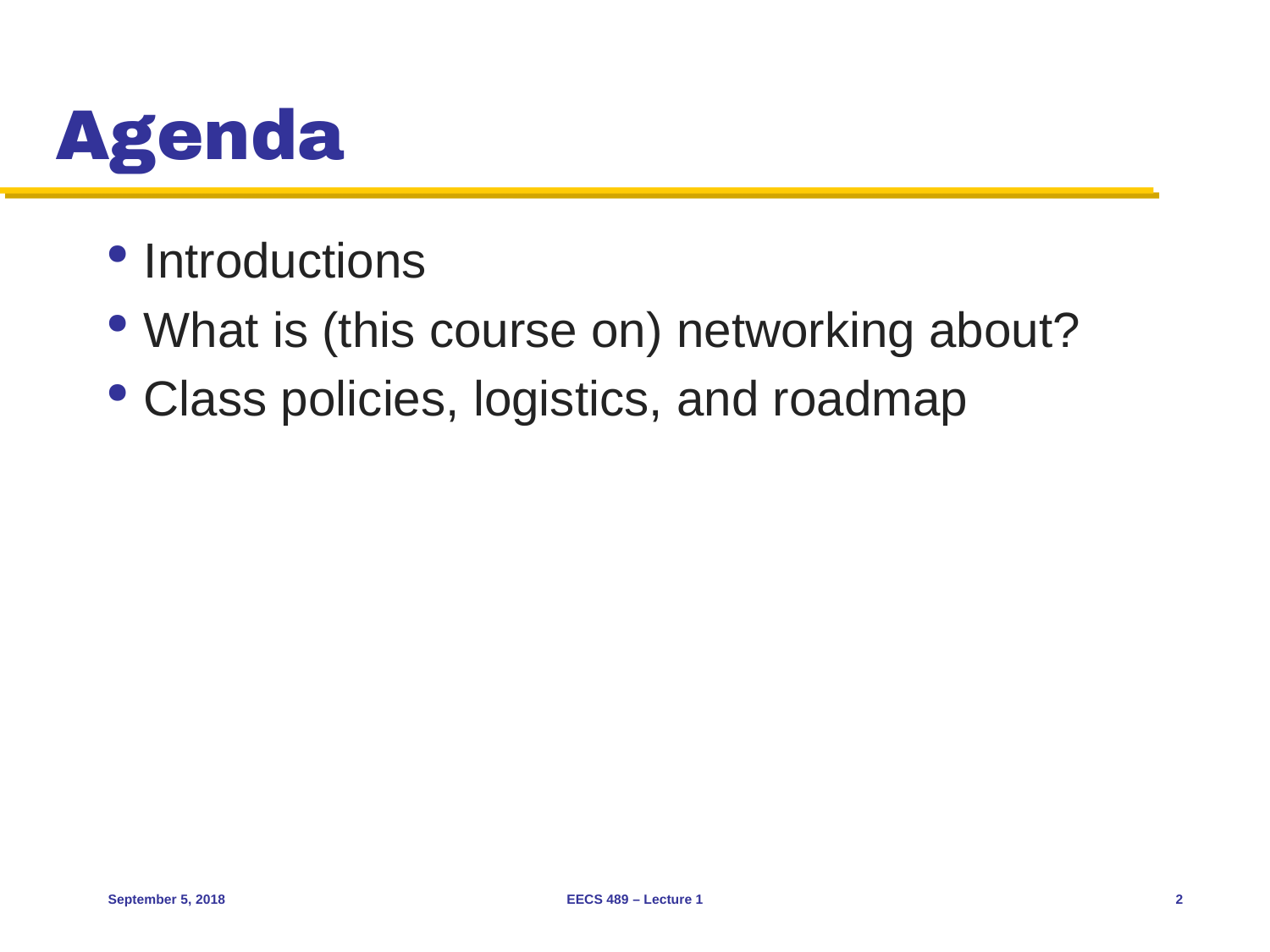

# Agenda
Introductions
What is (this course on) networking about?
Class policies, logistics, and roadmap
September 5, 2018
EECS 489 – Lecture 1
2